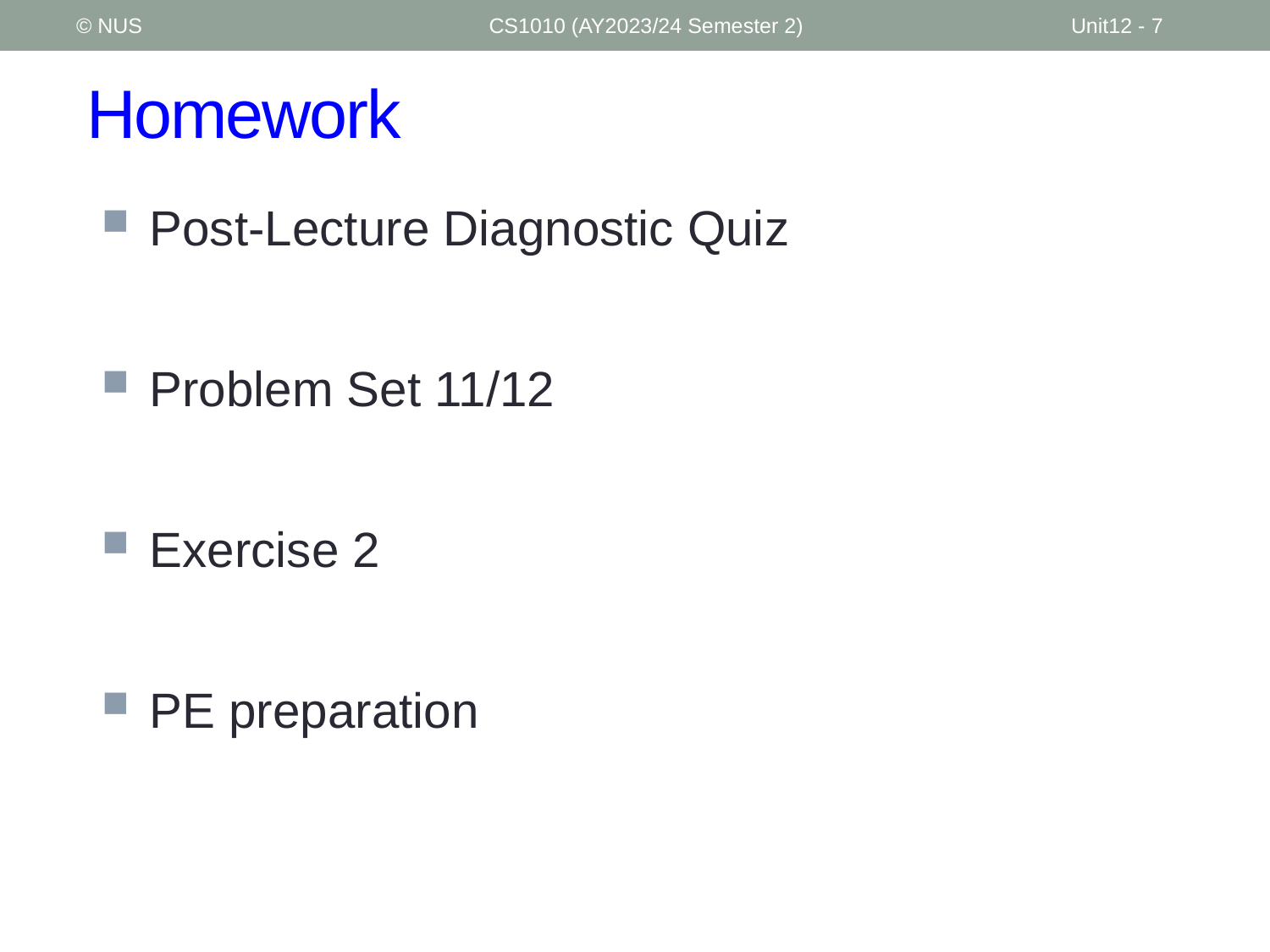

© NUS
CS1010 (AY2023/24 Semester 2)
Unit12 - 7
# Homework

Post-Lecture Diagnostic Quiz

Problem Set 11/12

Exercise 2

PE preparation